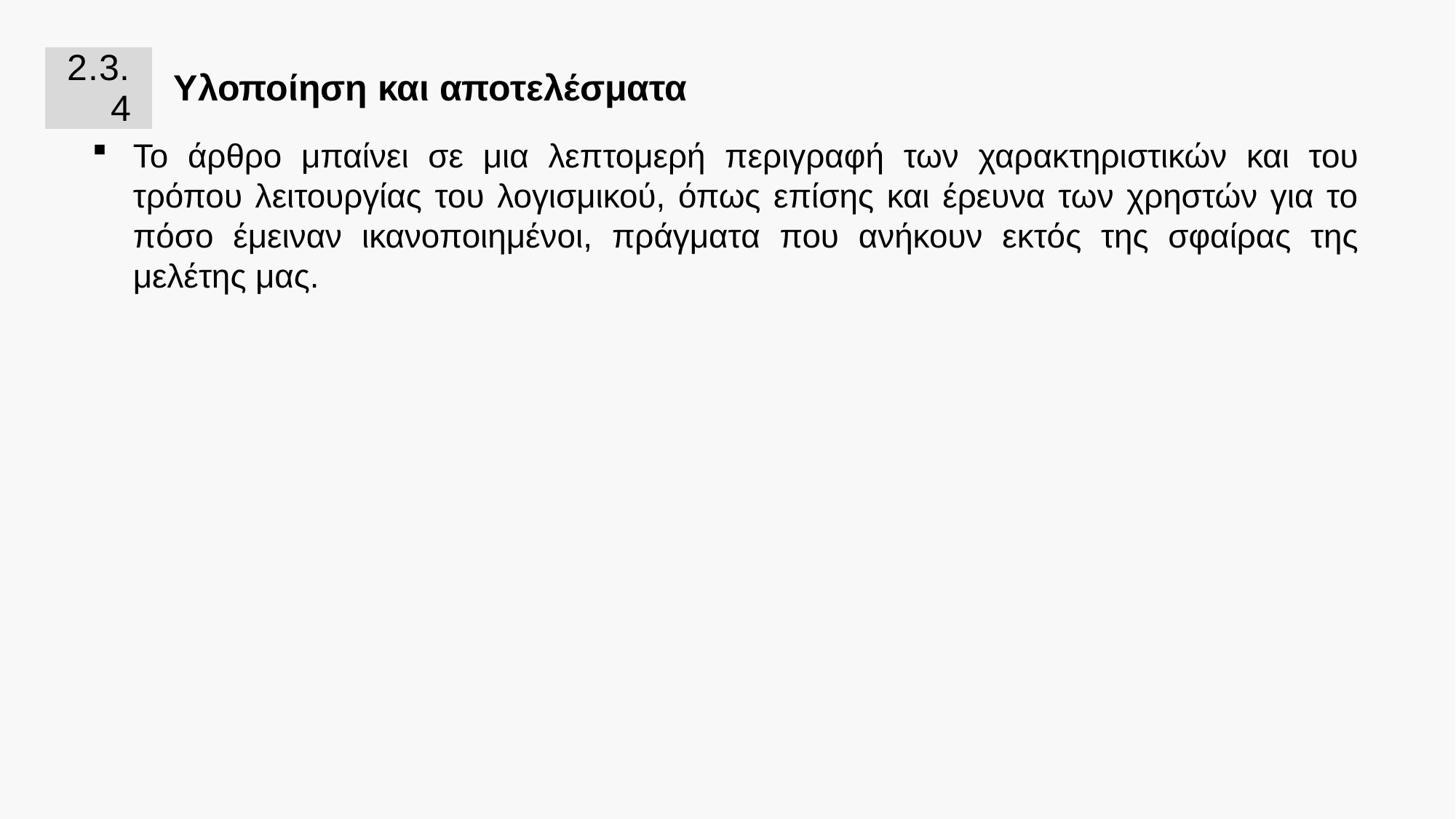

| 2.3.4 | Υλοποίηση και αποτελέσματα |
| --- | --- |
Το άρθρο μπαίνει σε μια λεπτομερή περιγραφή των χαρακτηριστικών και του τρόπου λειτουργίας του λογισμικού, όπως επίσης και έρευνα των χρηστών για το πόσο έμειναν ικανοποιημένοι, πράγματα που ανήκουν εκτός της σφαίρας της μελέτης μας.